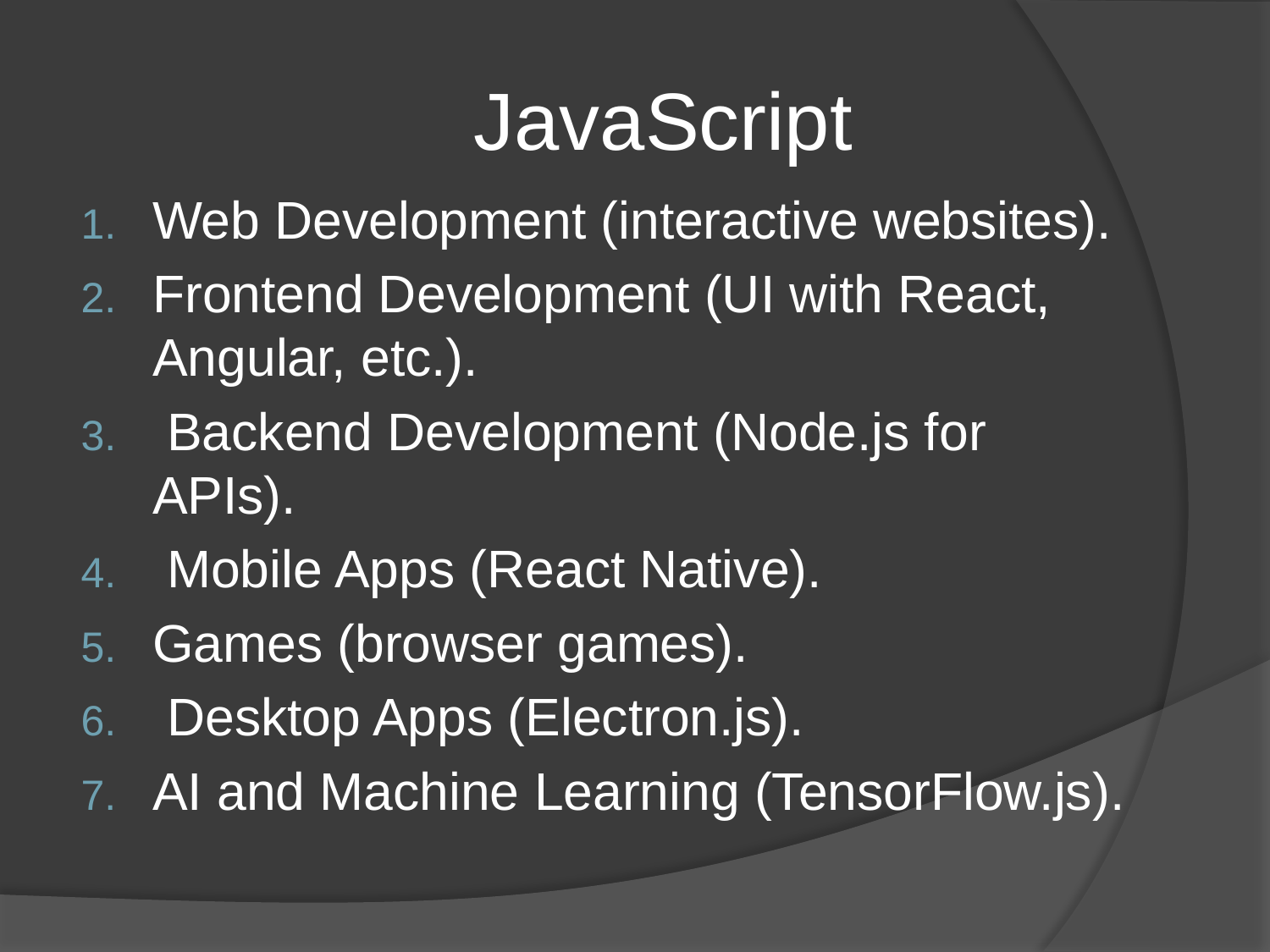

# JavaScript
Web Development (interactive websites).
Frontend Development (UI with React, Angular, etc.).
 Backend Development (Node.js for APIs).
 Mobile Apps (React Native).
Games (browser games).
 Desktop Apps (Electron.js).
AI and Machine Learning (TensorFlow.js).